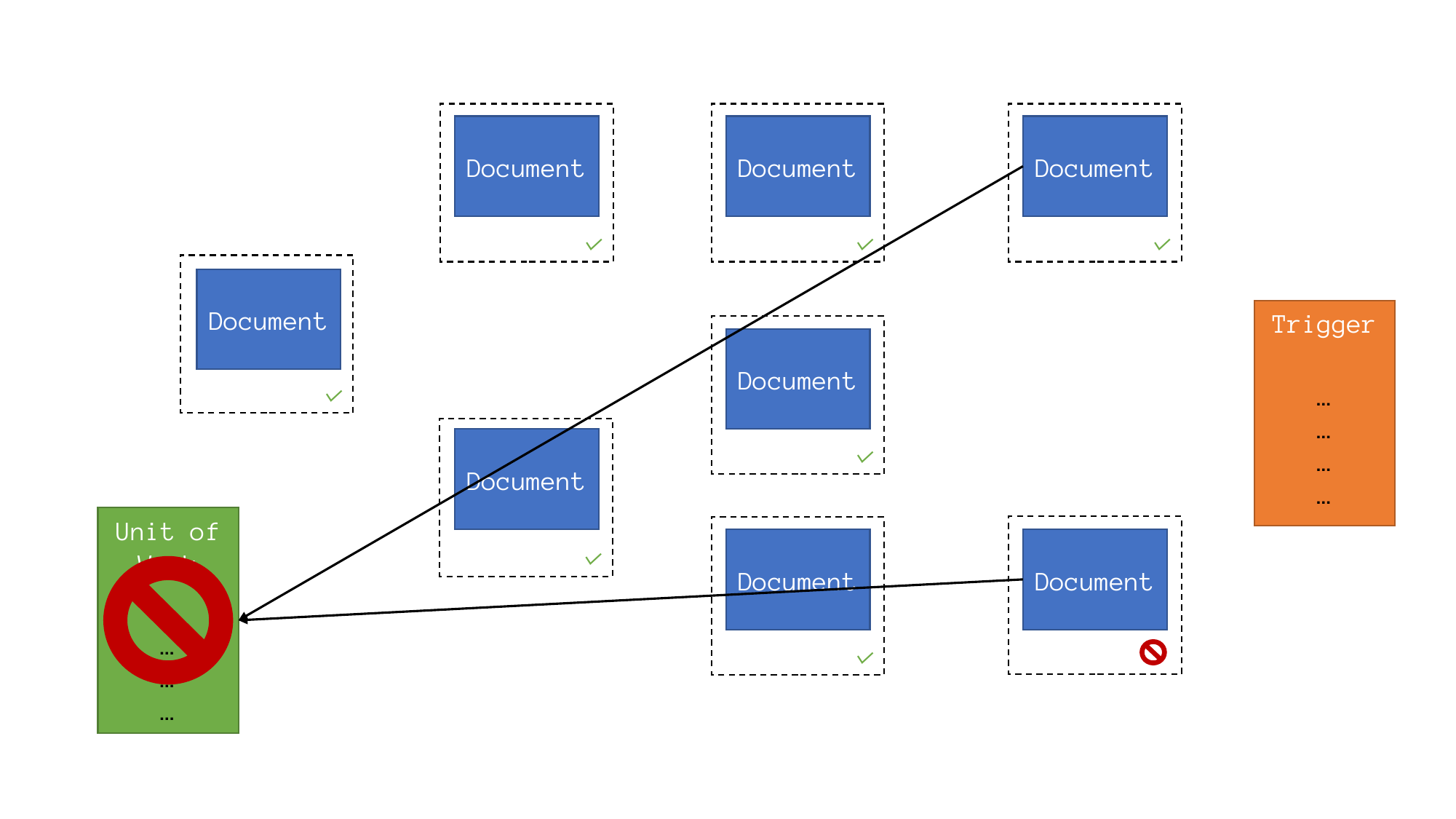

✓
✓
✓
Document
Document
Document
✓
Document
Trigger
✓
Document
…
…
…
…
✓
Document
Unit of Work

✓
Document
Document

…
…
…
…